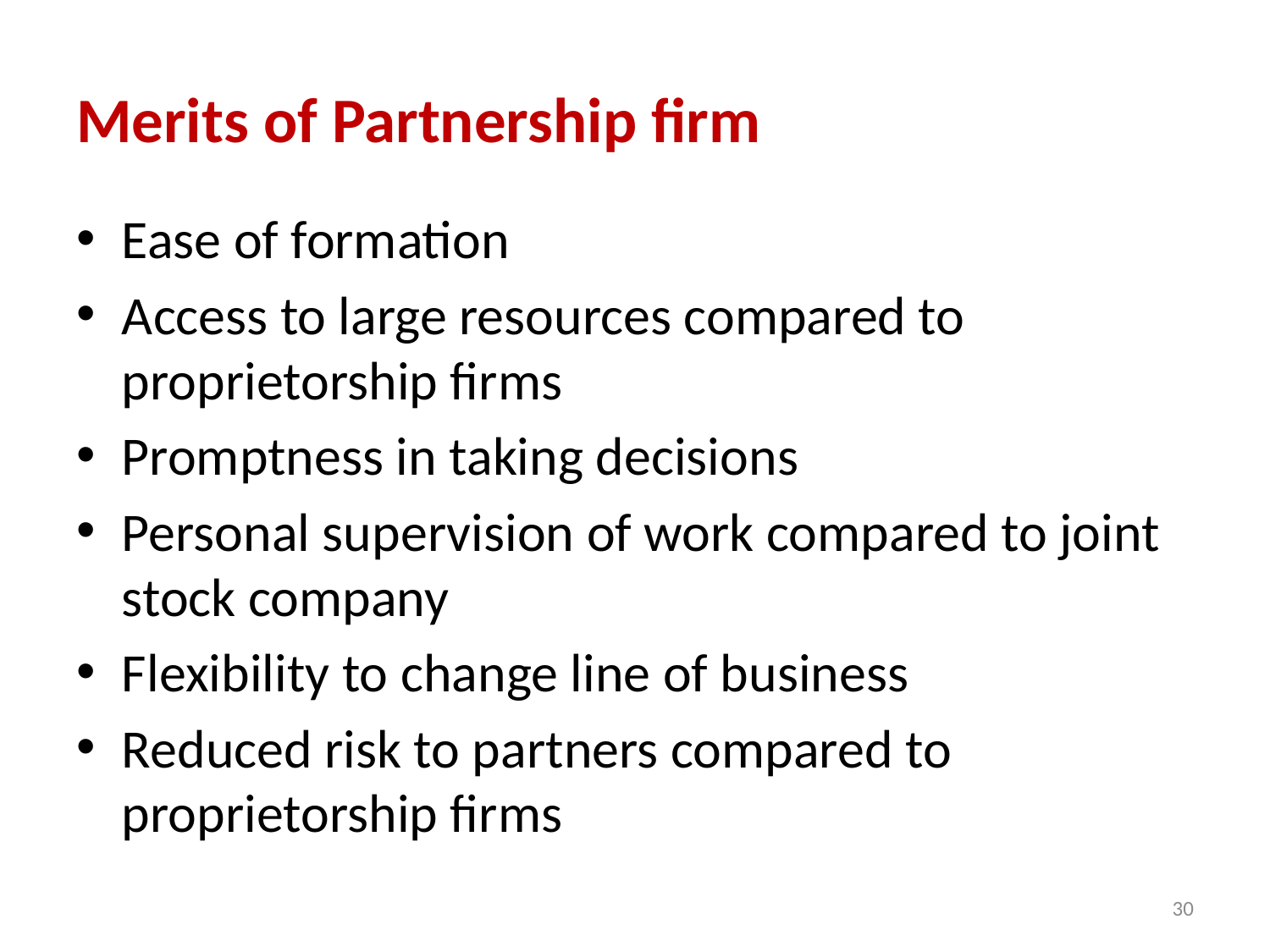

# Merits of Partnership firm
Ease of formation
Access to large resources compared to proprietorship firms
Promptness in taking decisions
Personal supervision of work compared to joint stock company
Flexibility to change line of business
Reduced risk to partners compared to proprietorship firms
30